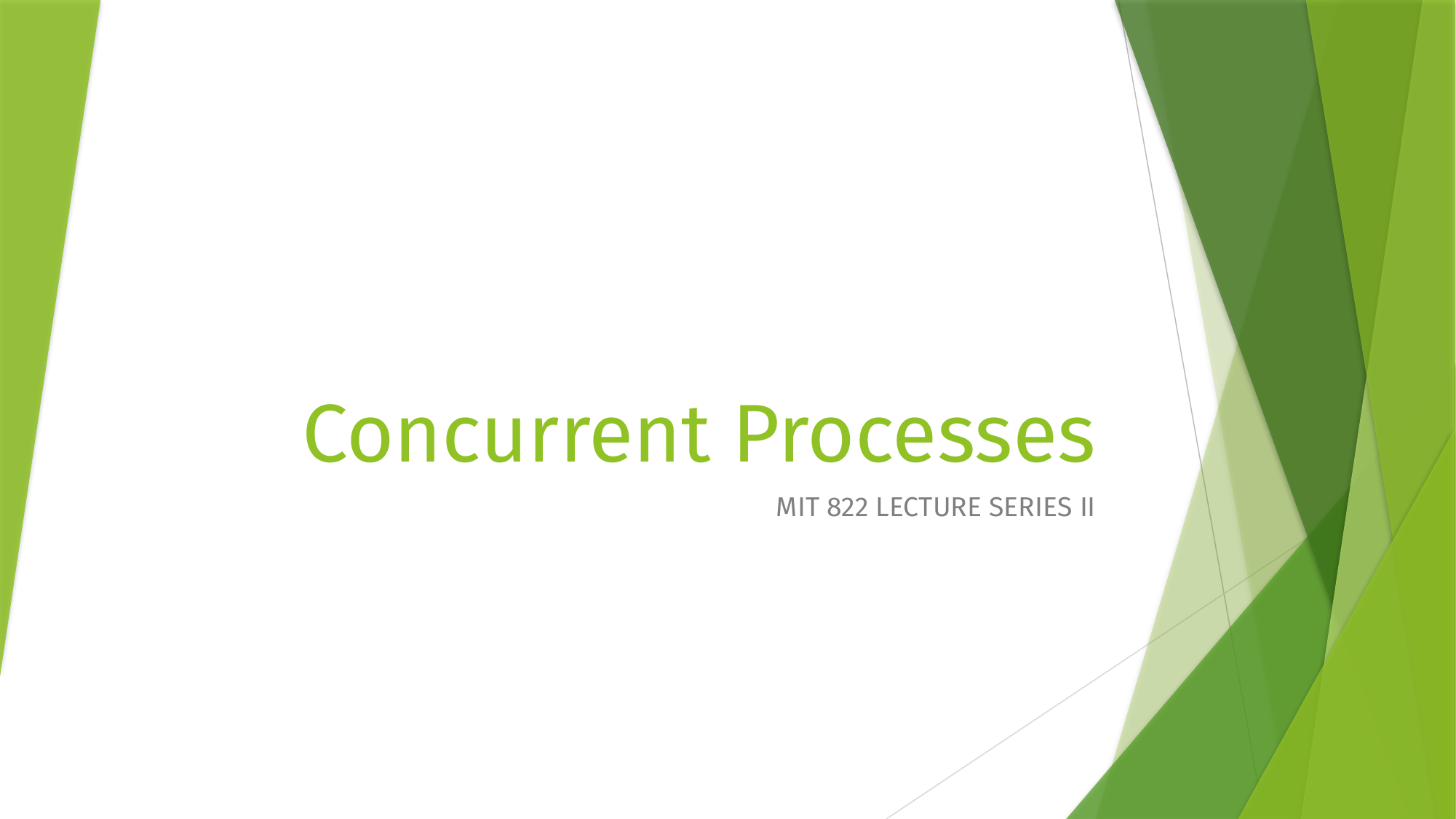

# Concurrent Processes
MIT 822 LECTURE SERIES II